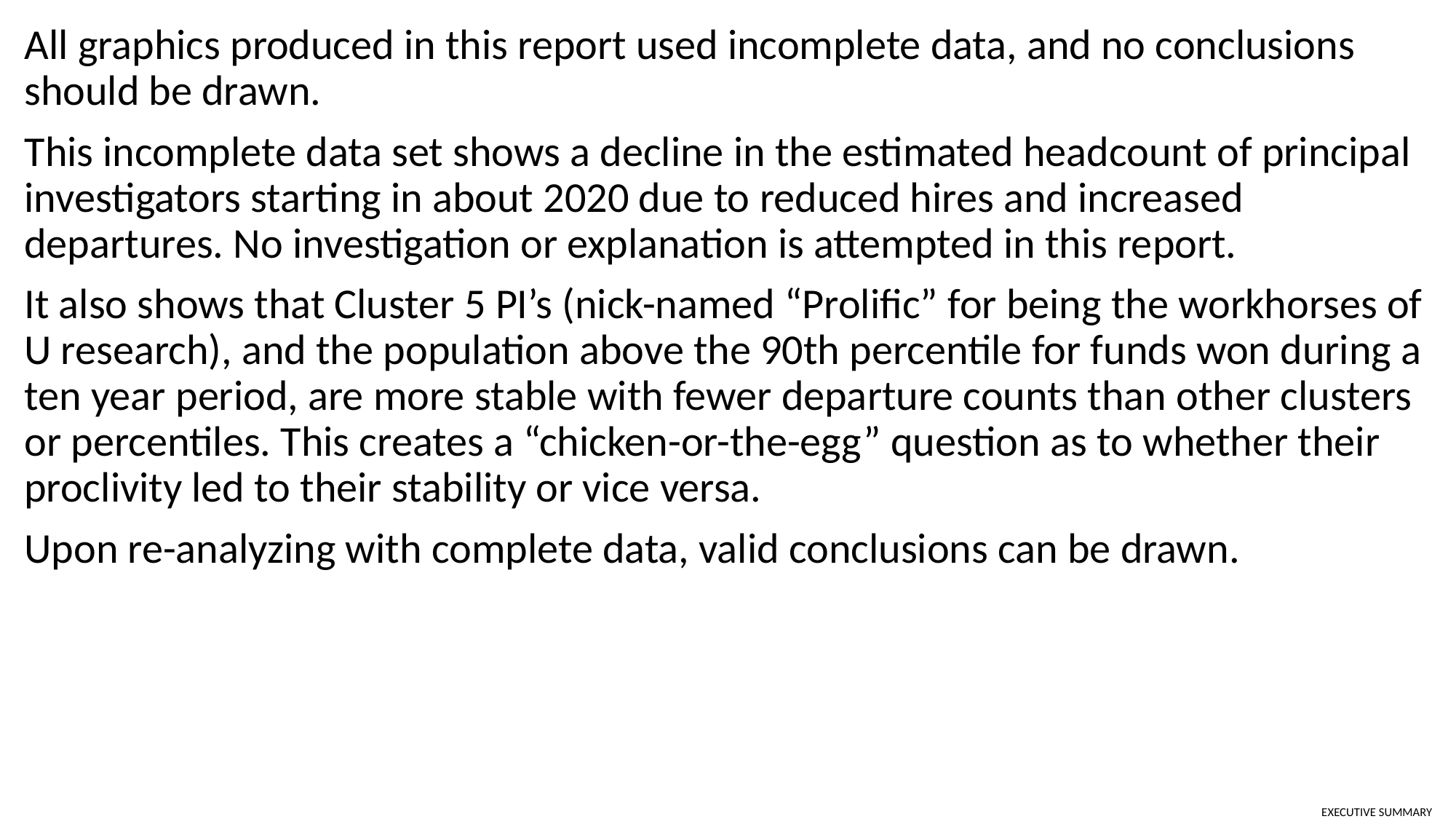

All graphics produced in this report used incomplete data, and no conclusions should be drawn.
This incomplete data set shows a decline in the estimated headcount of principal investigators starting in about 2020 due to reduced hires and increased departures. No investigation or explanation is attempted in this report.
It also shows that Cluster 5 PI’s (nick-named “Prolific” for being the workhorses of U research), and the population above the 90th percentile for funds won during a ten year period, are more stable with fewer departure counts than other clusters or percentiles. This creates a “chicken-or-the-egg” question as to whether their proclivity led to their stability or vice versa.
Upon re-analyzing with complete data, valid conclusions can be drawn.
# EXECUTIVE SUMMARY